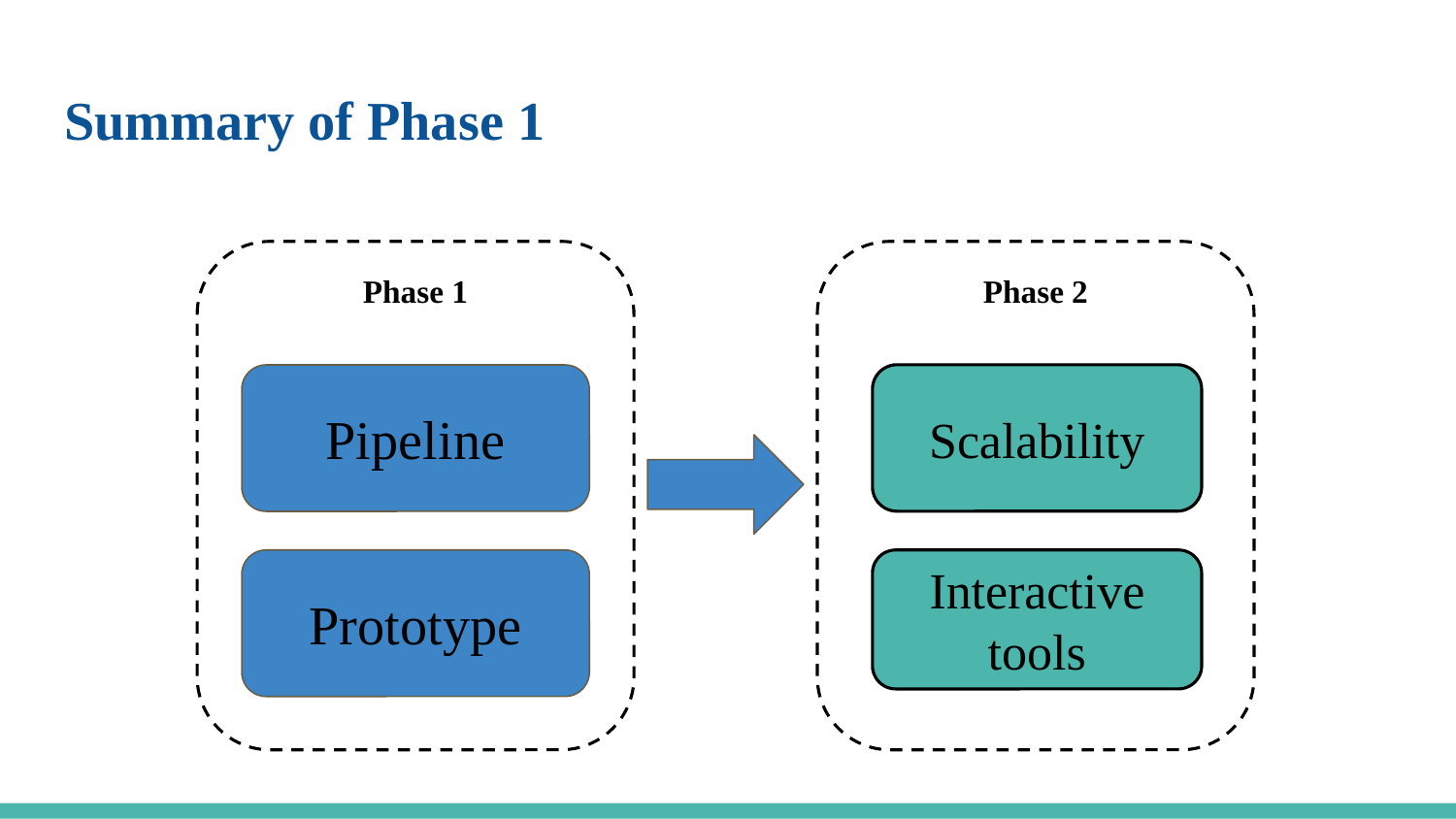

# Summary of Phase 1

Phase 1
Phase 2
Scalability
Pipeline

Prototype
Interactive tools